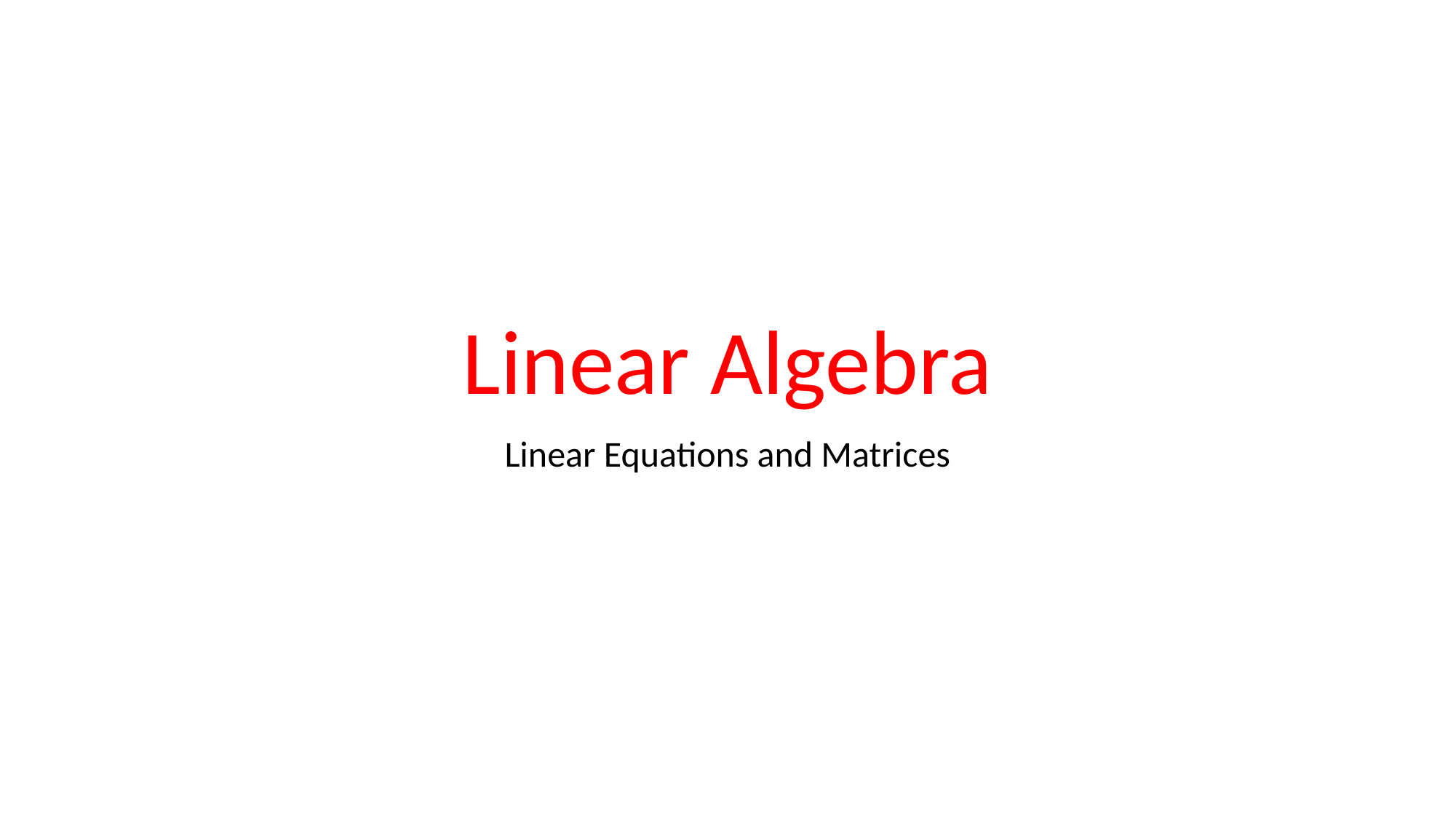

# Linear Algebra
Linear Equations and Matrices